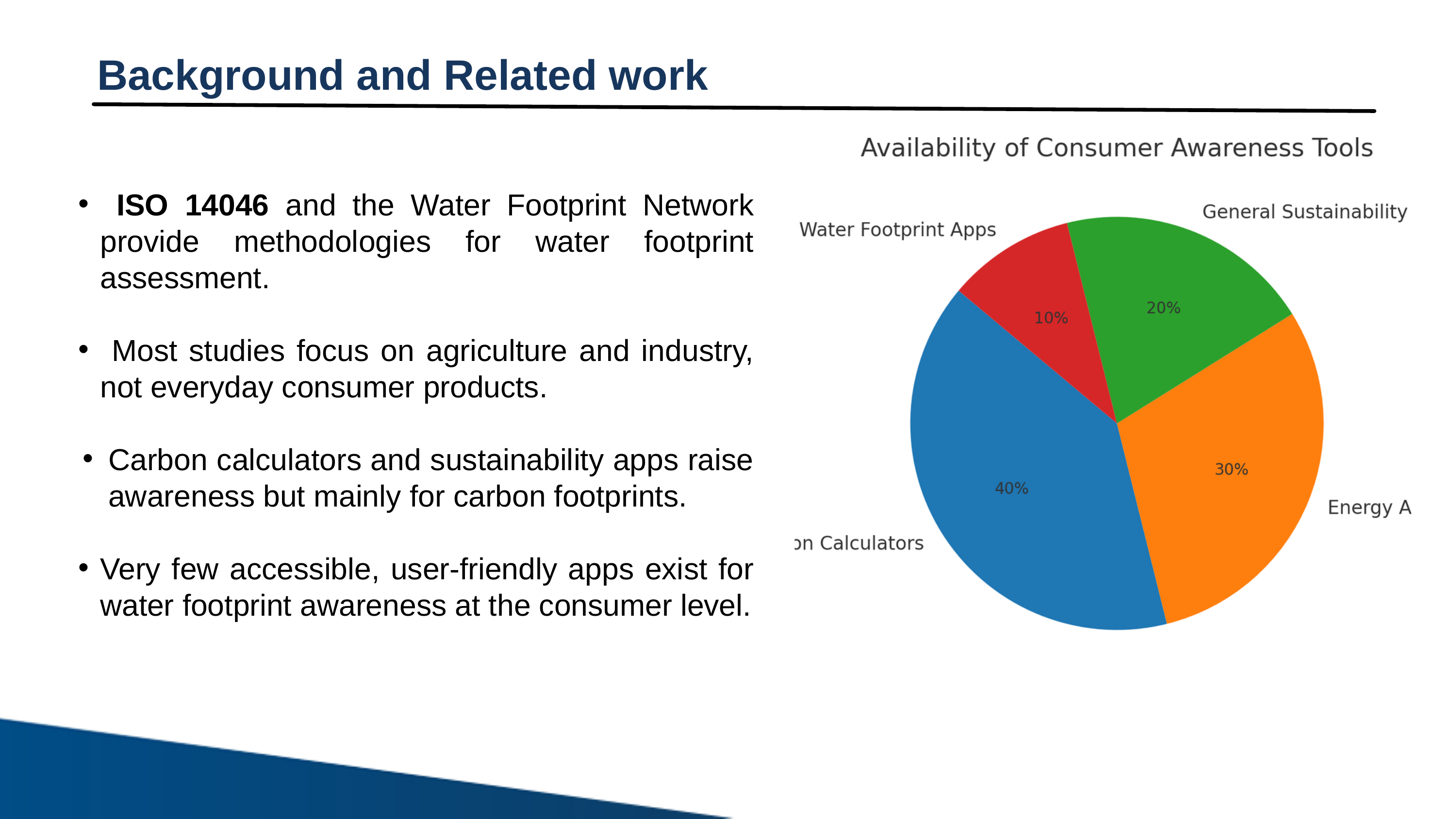

Background and Related work

 ISO 14046 and the Water Footprint Network provide methodologies for water footprint assessment.

 Most studies focus on agriculture and industry, not everyday consumer products.

Carbon calculators and sustainability apps raise awareness but mainly for carbon footprints.

Very few accessible, user-friendly apps exist for water footprint awareness at the consumer level.